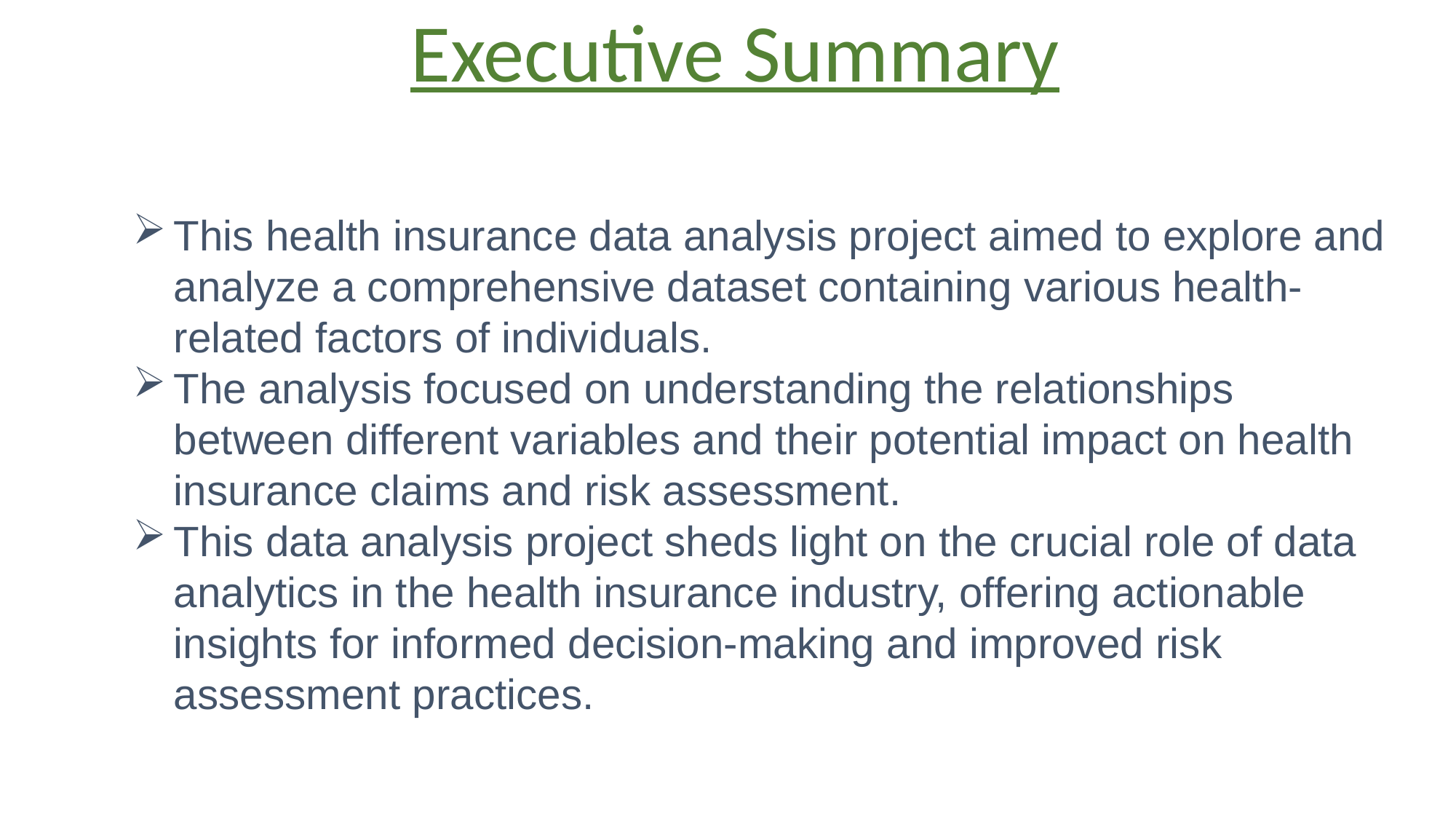

# Executive Summary
This health insurance data analysis project aimed to explore and analyze a comprehensive dataset containing various health-related factors of individuals.
The analysis focused on understanding the relationships between different variables and their potential impact on health insurance claims and risk assessment.
This data analysis project sheds light on the crucial role of data analytics in the health insurance industry, offering actionable insights for informed decision-making and improved risk assessment practices.